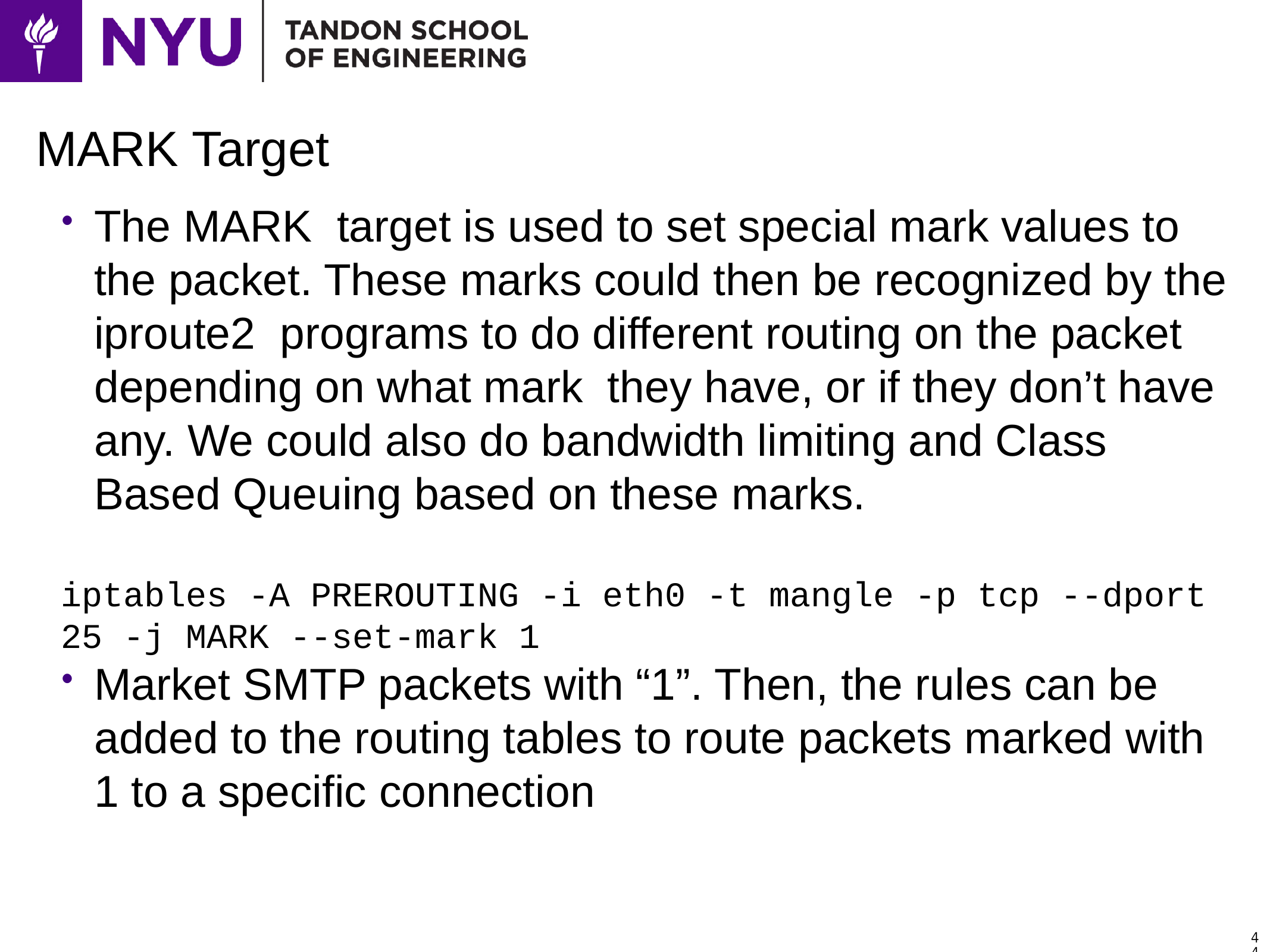

# MARK Target
The MARK  target is used to set special mark values to the packet. These marks could then be recognized by the iproute2  programs to do different routing on the packet depending on what mark  they have, or if they don’t have any. We could also do bandwidth limiting and Class Based Queuing based on these marks.

iptables -A PREROUTING -i eth0 -t mangle -p tcp --dport 25 -j MARK --set-mark 1
Market SMTP packets with “1”. Then, the rules can be added to the routing tables to route packets marked with 1 to a specific connection

44